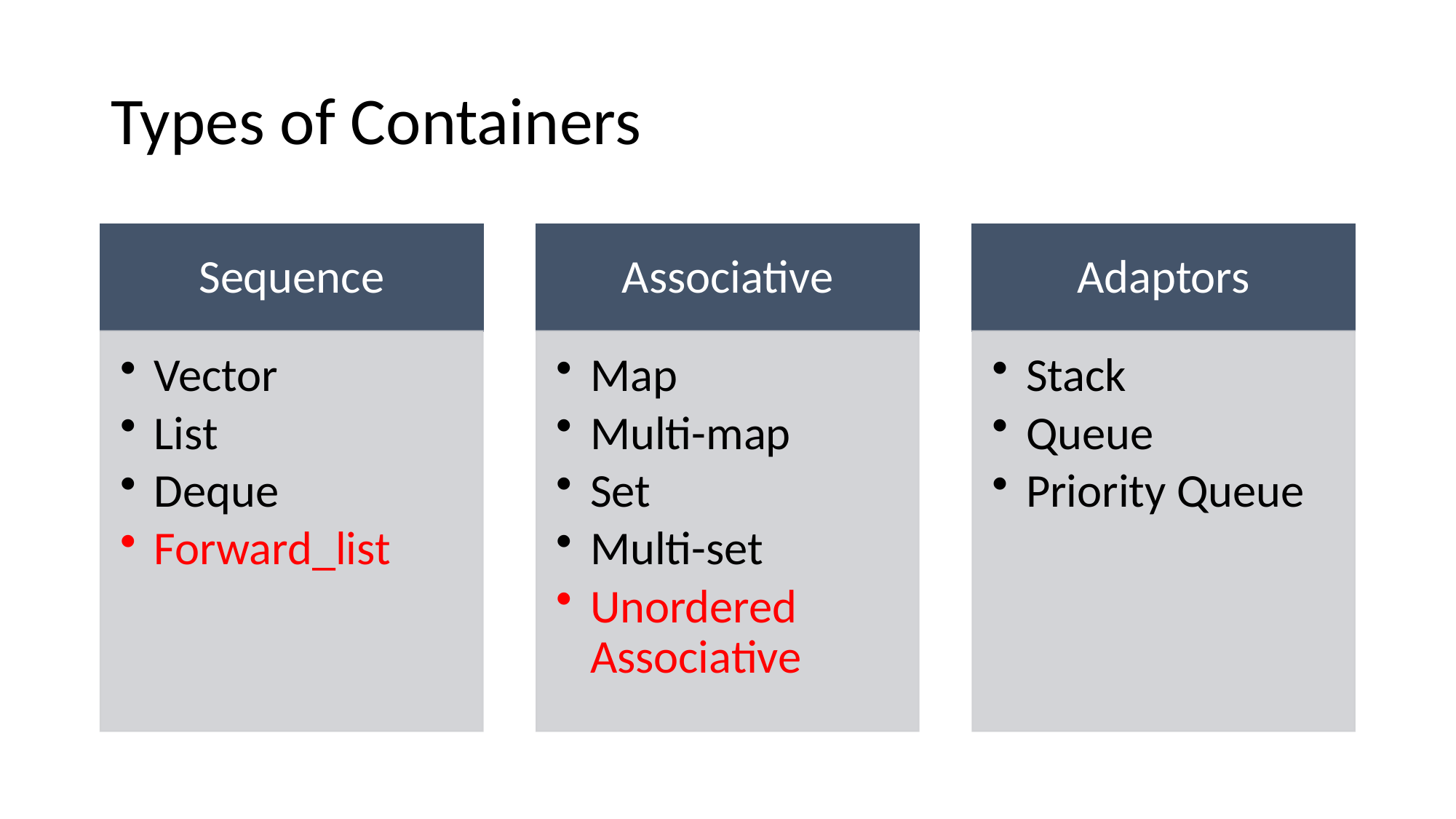

# Types of Containers
Sequence
Vector
List
Deque
Forward_list
Associative
Map
Multi-map
Set
Multi-set
Unordered Associative
Adaptors
Stack
Queue
Priority Queue